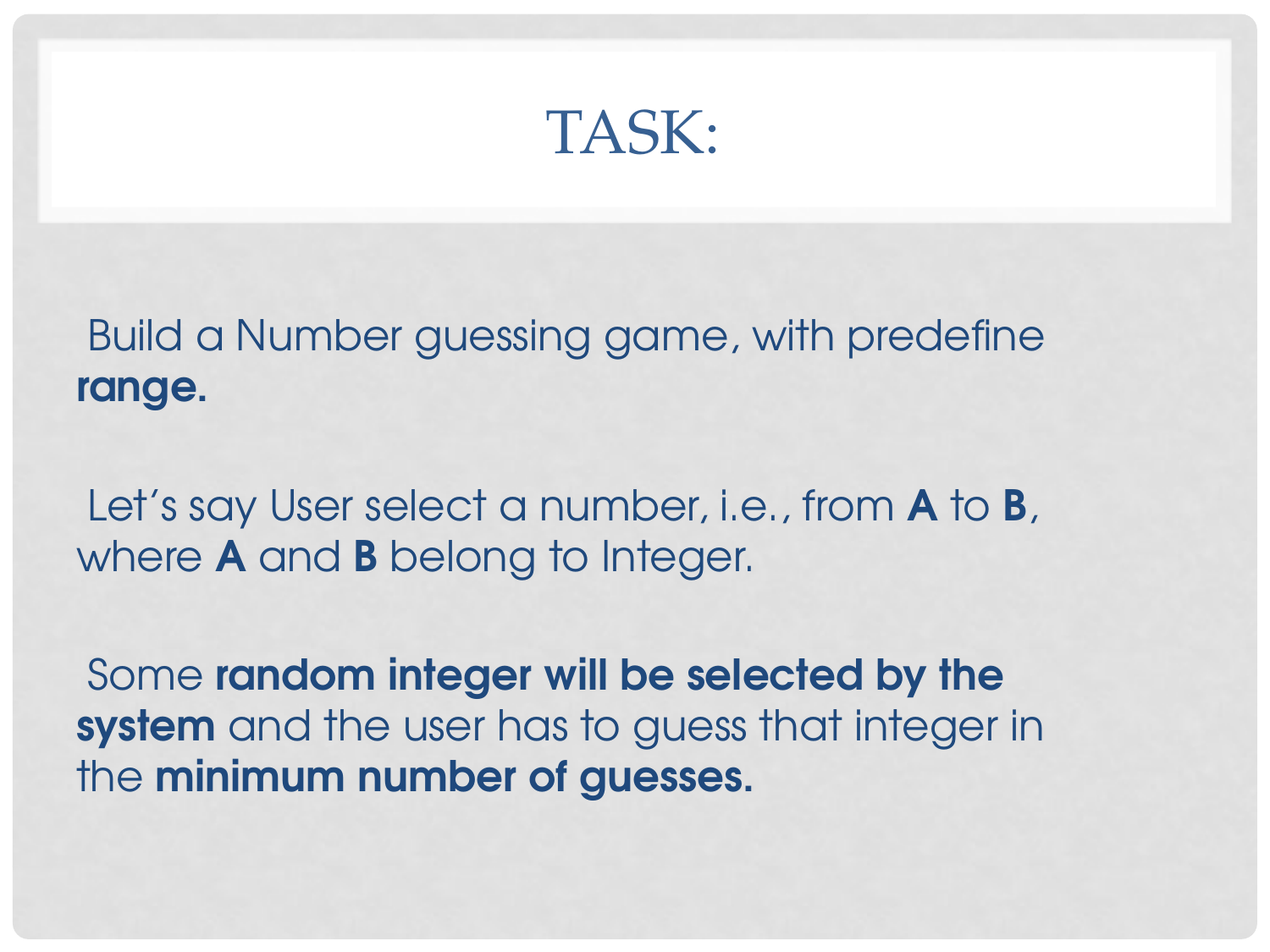

# Task:

 Build a Number guessing game, with predefine  range.

 Let’s say User select a number, i.e., from A to B,  where A and B belong to Integer.

 Some random integer will be selected by the system and the user has to guess that integer in the minimum number of guesses.